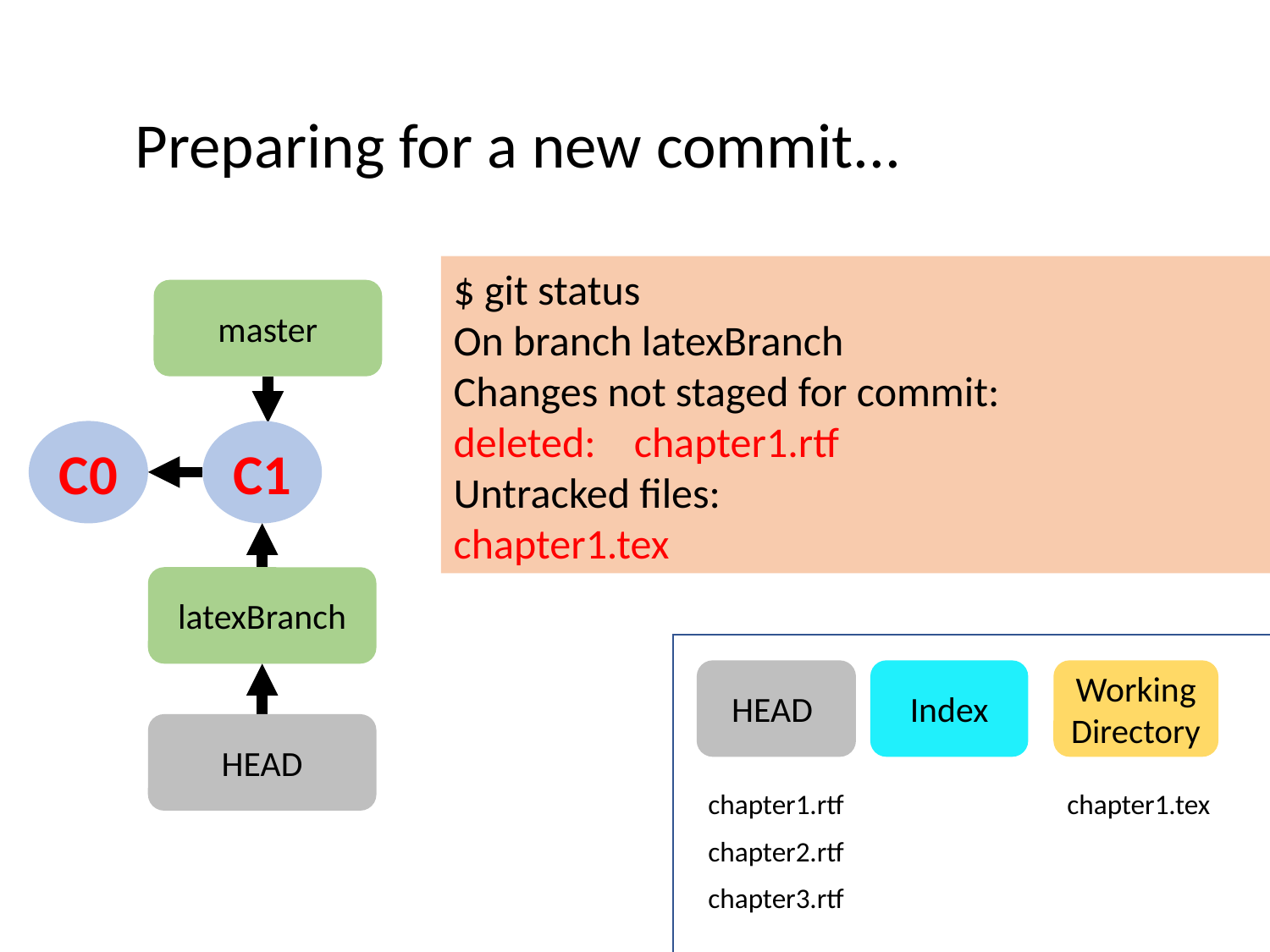

Preparing for a new commit...
$ git status
On branch latexBranch
Changes not staged for commit:
deleted:    chapter1.rtf
Untracked files:
chapter1.tex
master
C0
C1
latexBranch

HEAD
Index
Working Directory
HEAD
chapter1.tex
chapter1.rtf
chapter2.rtf
chapter3.rtf